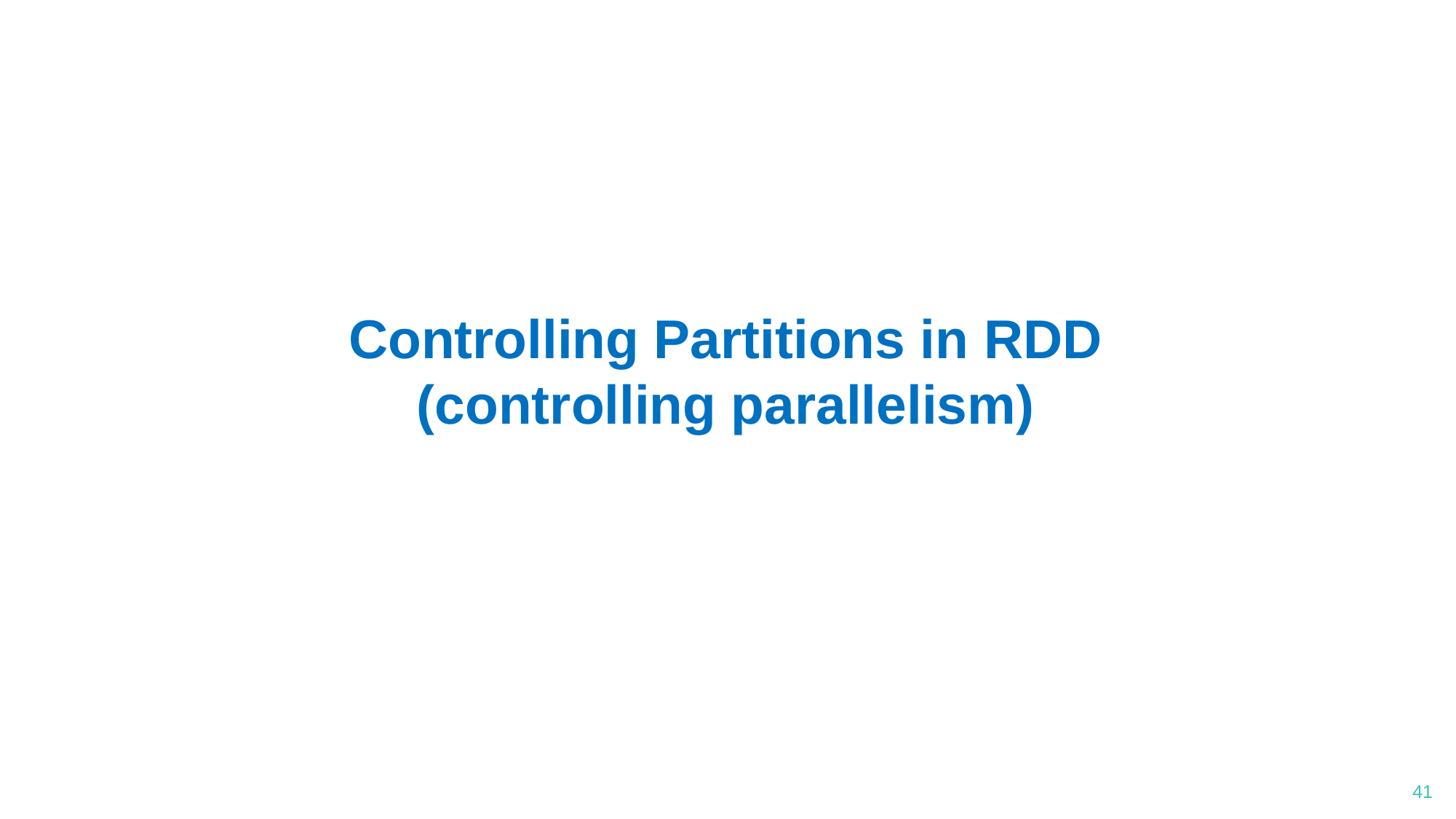

# Controlling Partitions in RDD (controlling parallelism)
41